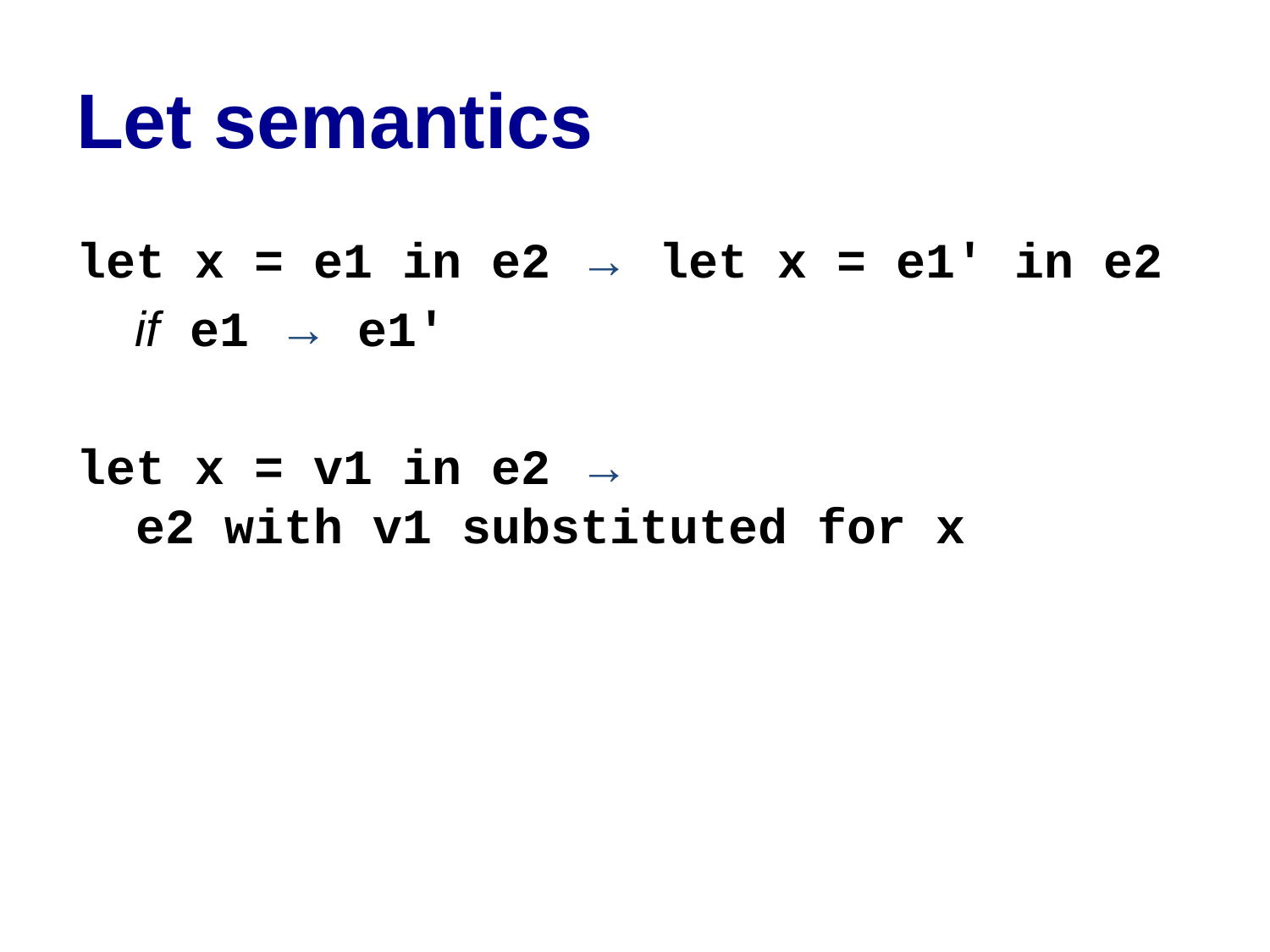

# Let semantics
let x = e1 in e2 → let x = e1' in e2
  if e1 → e1'

let x = v1 in e2 →
  e2 with v1 substituted for x